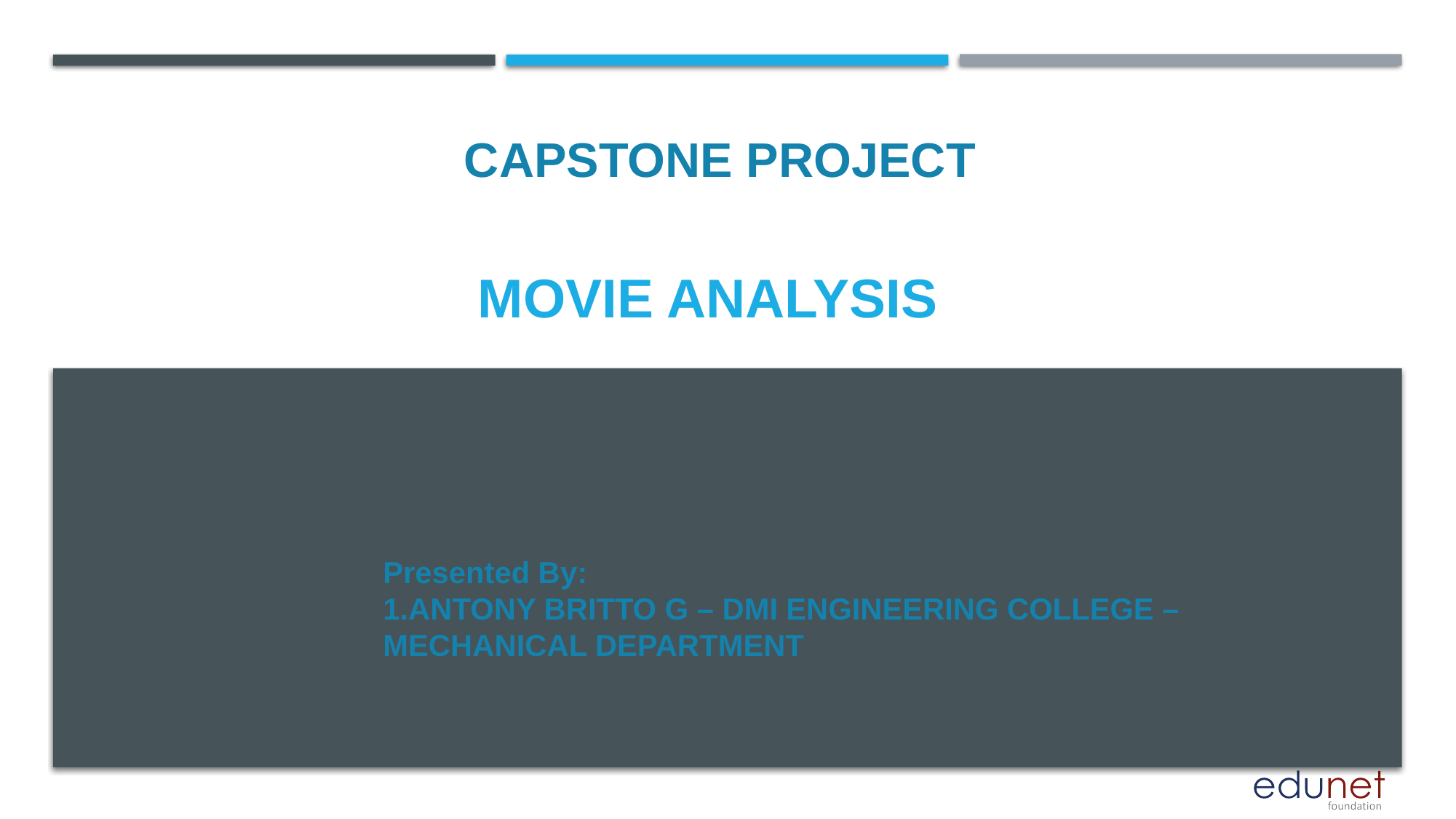

CAPSTONE PROJECT
# Movie analysis
Presented By:
1.ANTONY BRITTO G – DMI ENGINEERING COLLEGE – MECHANICAL DEPARTMENT